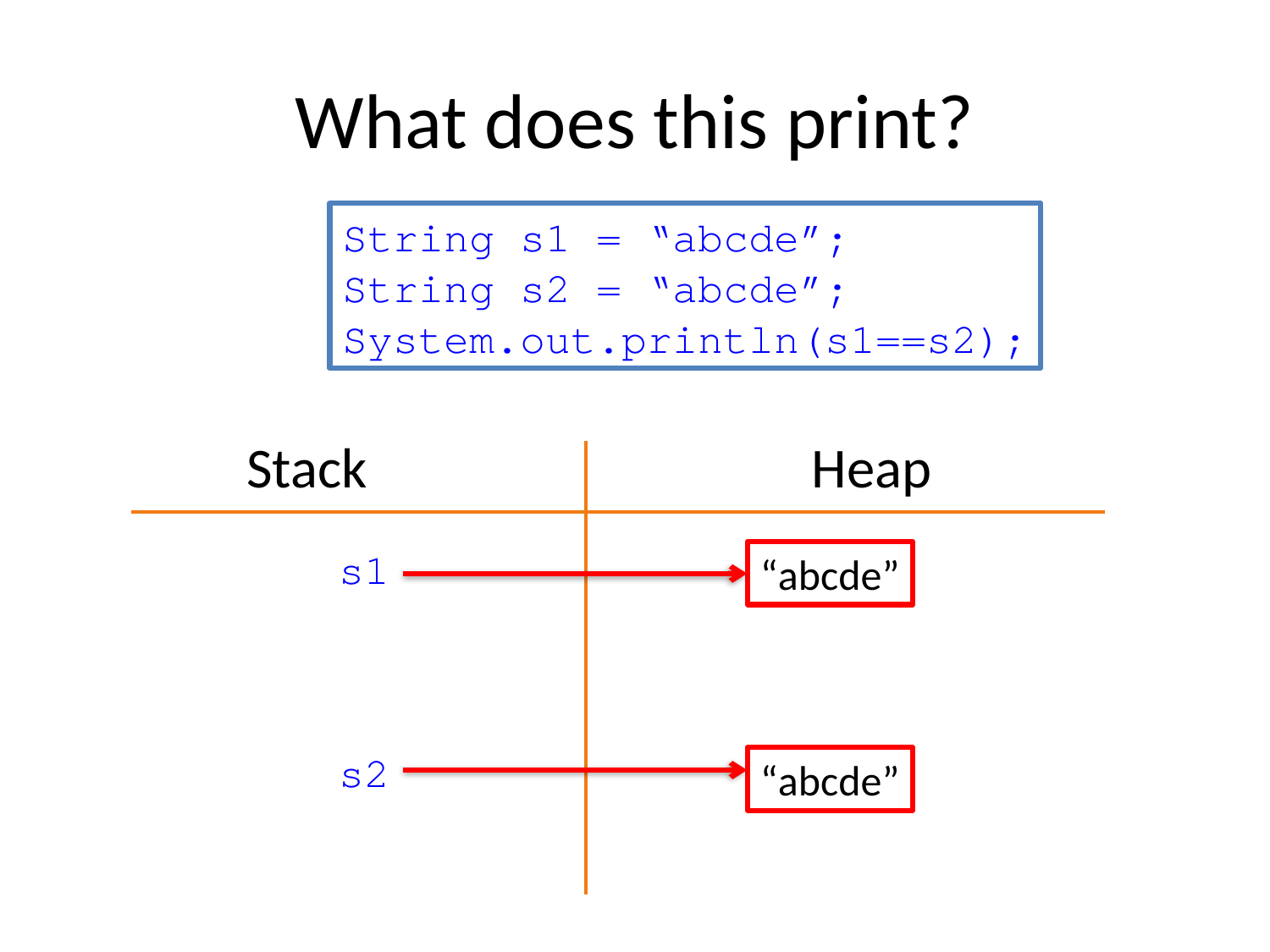

# What does this print?
String s1 = “abcde”;
String s2 = “abcde”;
System.out.println(s1==s2);
Stack                                   Heap
s1

s2

“abcde”
“abcde”